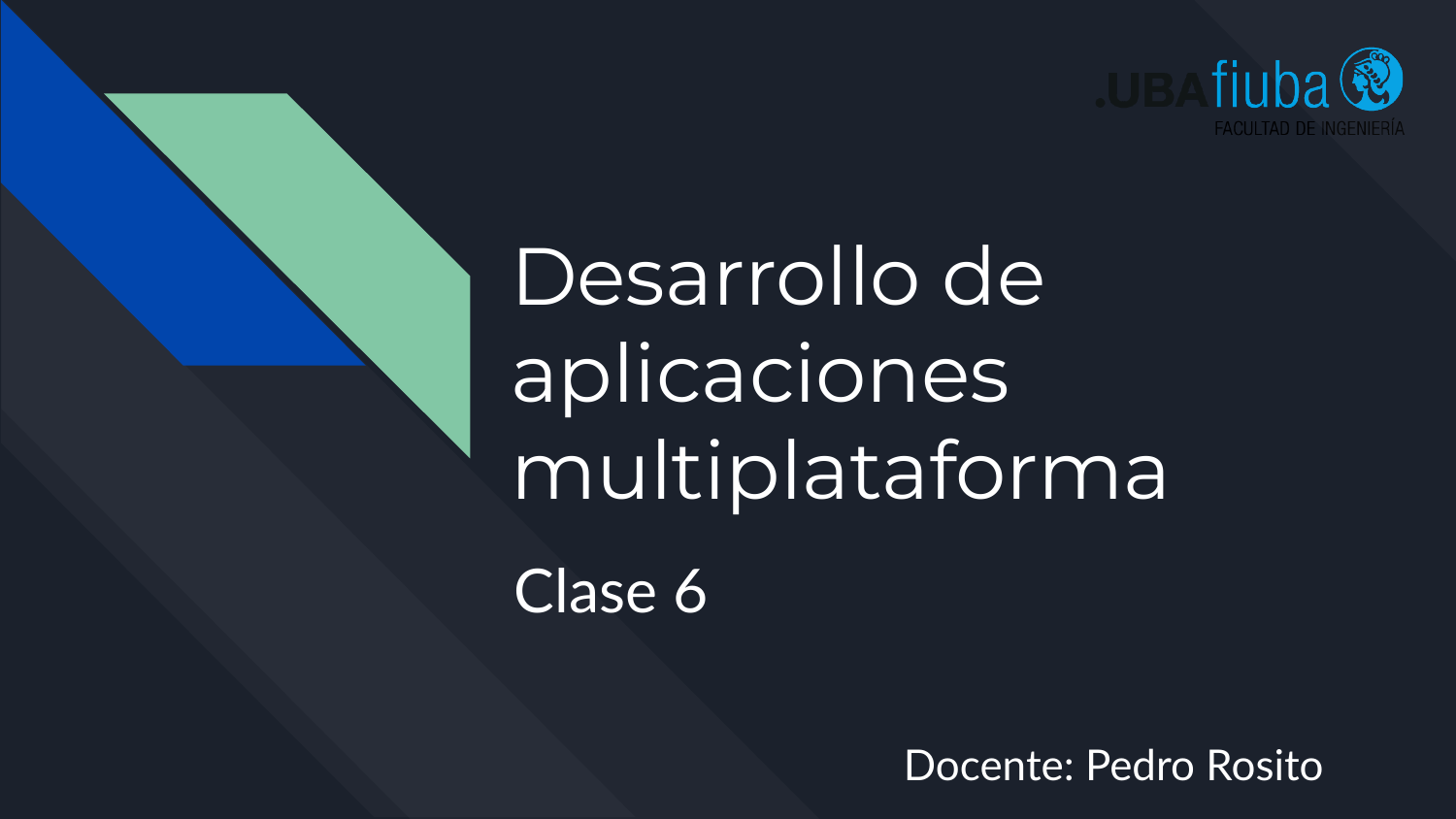

# Desarrollo de aplicaciones multiplataforma
Clase 6
Docente: Pedro Rosito